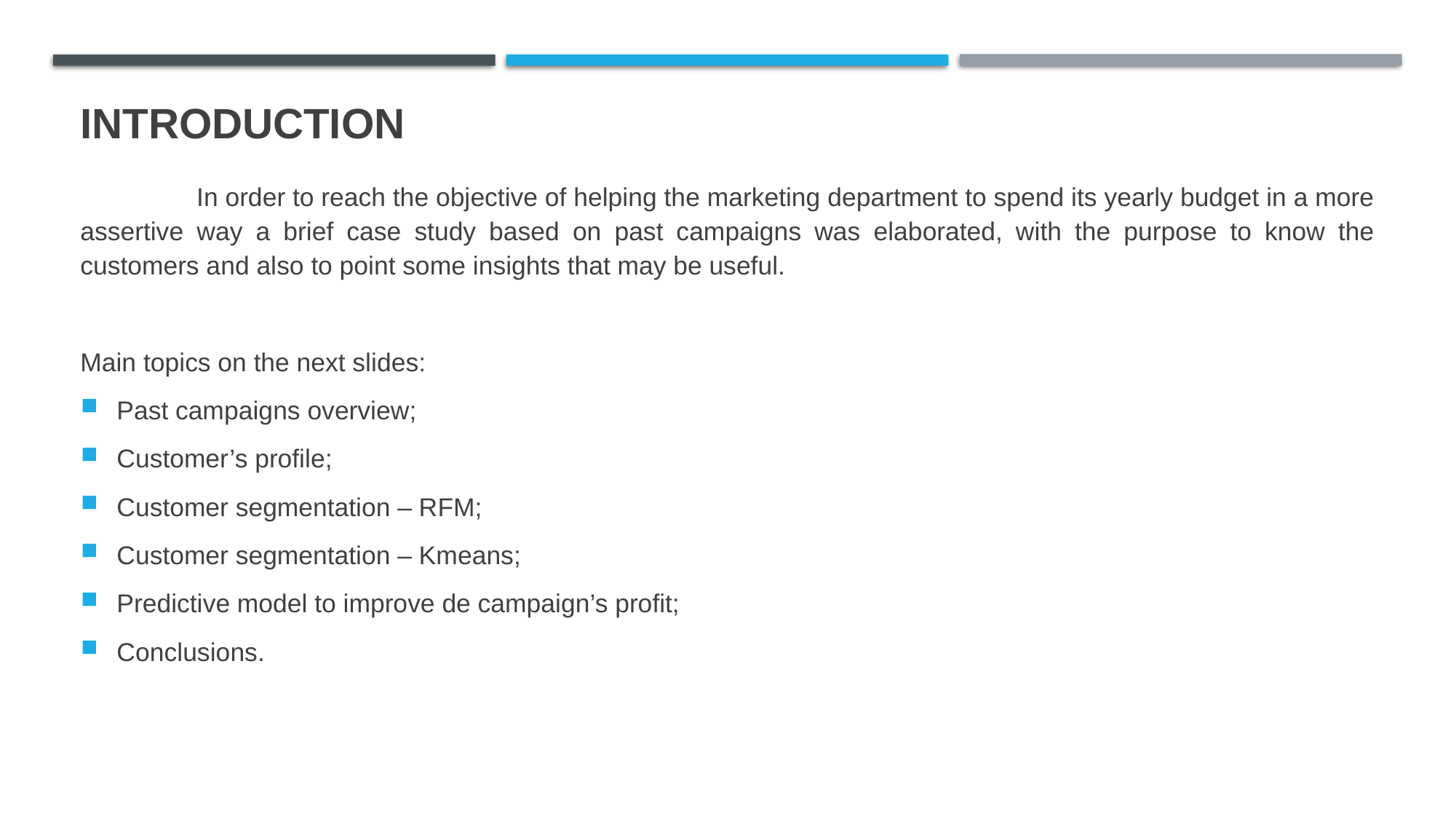

# INTRODUCTION
	 In order to reach the objective of helping the marketing department to spend its yearly budget in a more assertive way a brief case study based on past campaigns was elaborated, with the purpose to know the customers and also to point some insights that may be useful.

Main topics on the next slides:
Past campaigns overview;
Customer’s profile;
Customer segmentation – RFM;
Customer segmentation – Kmeans;
Predictive model to improve de campaign’s profit;
Conclusions.